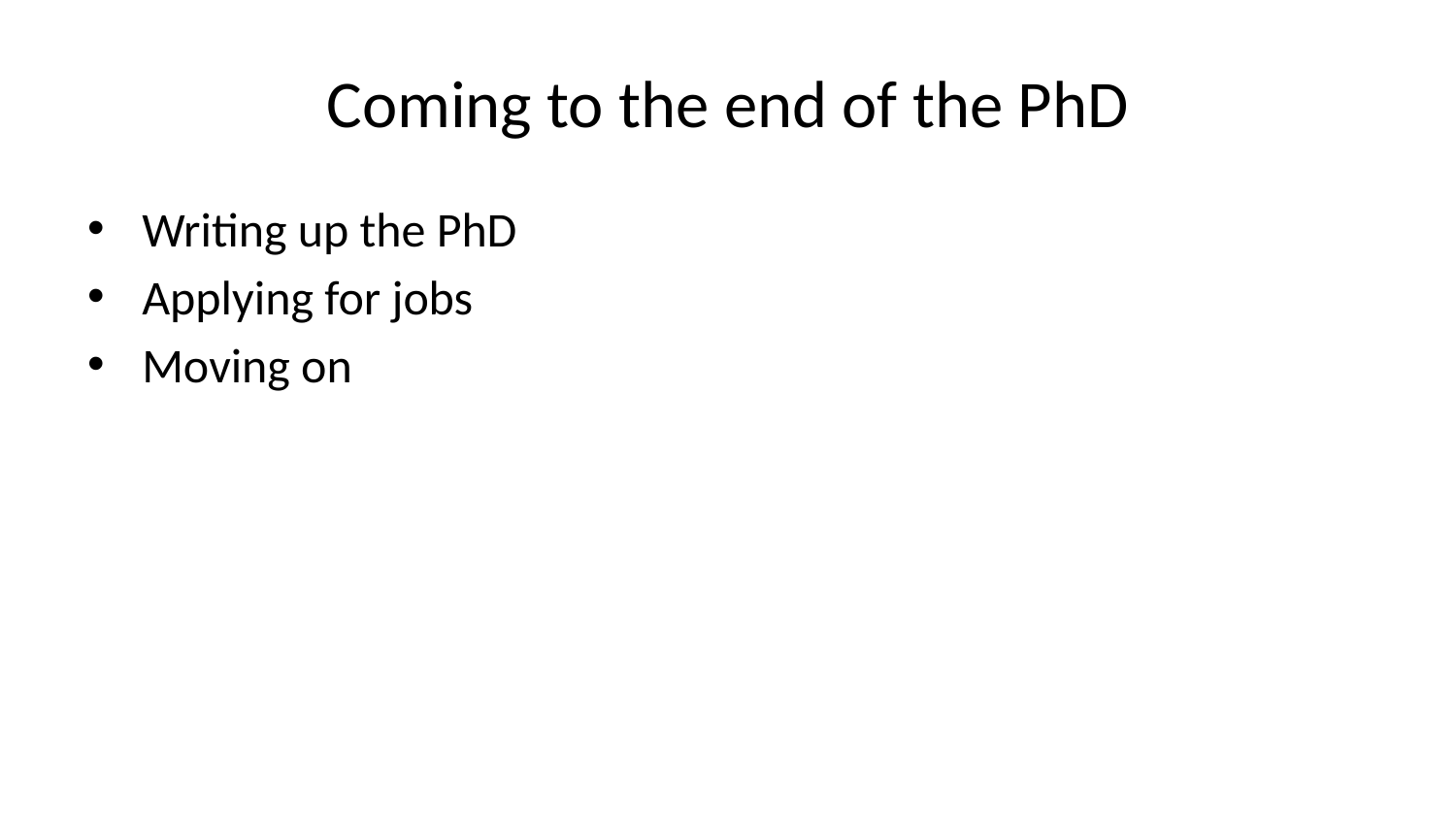

# Coming to the end of the PhD
Writing up the PhD
Applying for jobs
Moving on